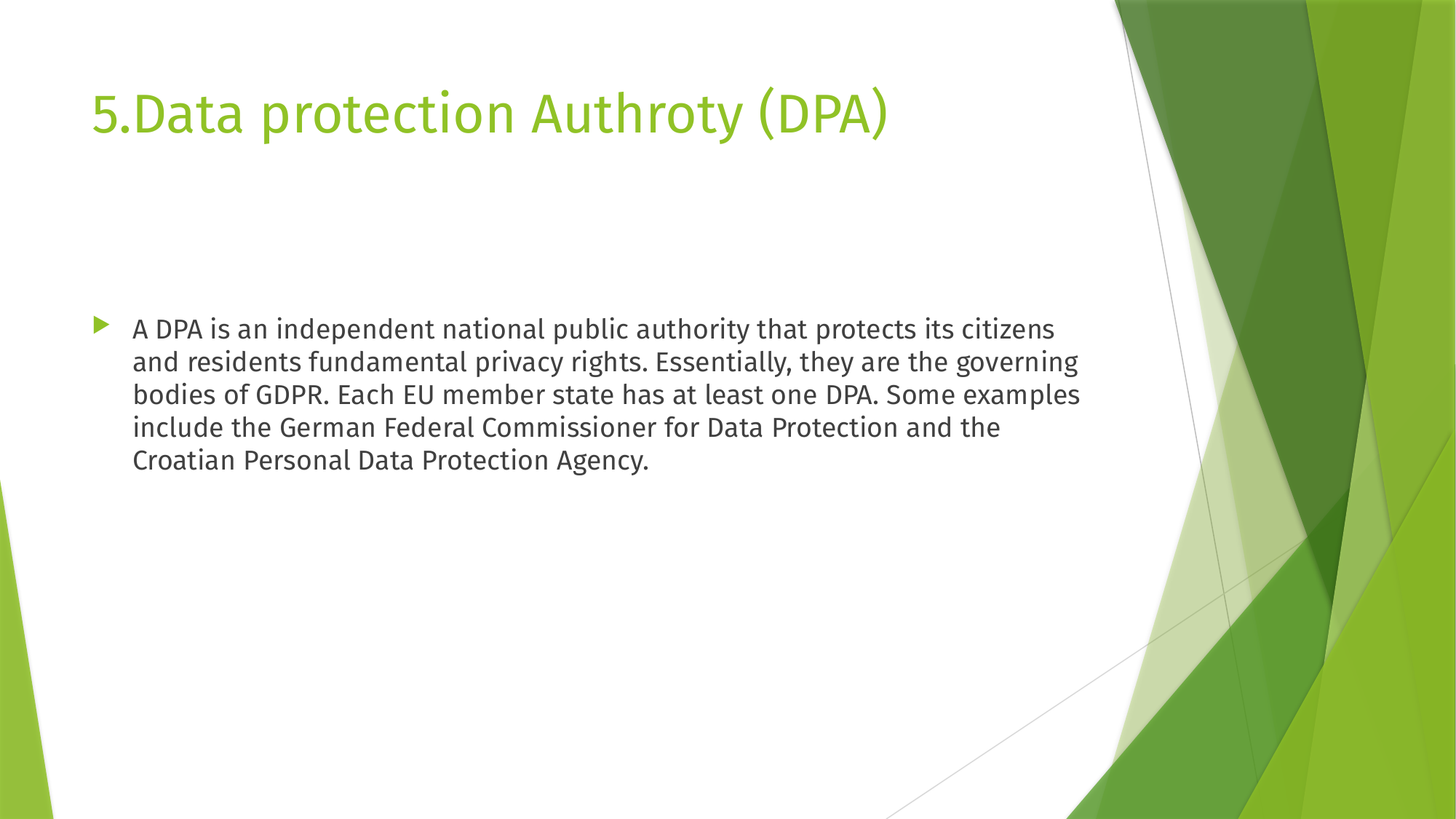

# 5.Data protection Authroty (DPA)

A DPA is an independent national public authority that protects its citizens and residents fundamental privacy rights. Essentially, they are the governing bodies of GDPR. Each EU member state has at least one DPA. Some examples include the German Federal Commissioner for Data Protection and the Croatian Personal Data Protection Agency.